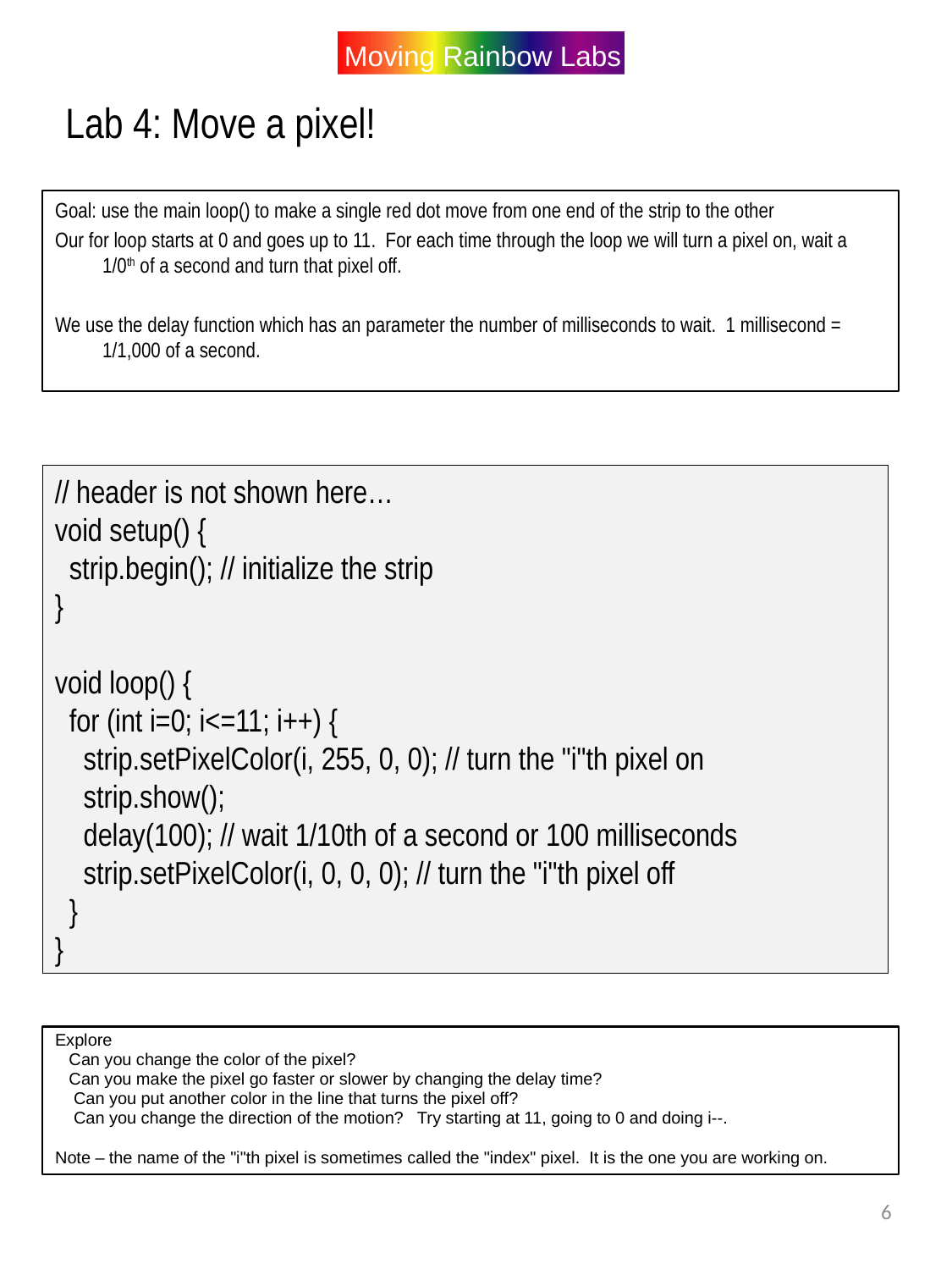

Lab 4: Move a pixel!
Goal: use the main loop() to make a single red dot move from one end of the strip to the other
Our for loop starts at 0 and goes up to 11.  For each time through the loop we will turn a pixel on, wait a 1/0th of a second and turn that pixel off.

We use the delay function which has an parameter the number of milliseconds to wait.  1 millisecond = 1/1,000 of a second.
// header is not shown here…
void setup() {
  strip.begin(); // initialize the strip
}

void loop() {
  for (int i=0; i<=11; i++) {
    strip.setPixelColor(i, 255, 0, 0); // turn the "i"th pixel on
    strip.show();
    delay(100); // wait 1/10th of a second or 100 milliseconds
    strip.setPixelColor(i, 0, 0, 0); // turn the "i"th pixel off
  }
}
Explore
   Can you change the color of the pixel?
   Can you make the pixel go faster or slower by changing the delay time?
    Can you put another color in the line that turns the pixel off?
    Can you change the direction of the motion?   Try starting at 11, going to 0 and doing i--.

Note – the name of the "i"th pixel is sometimes called the "index" pixel.  It is the one you are working on.
6